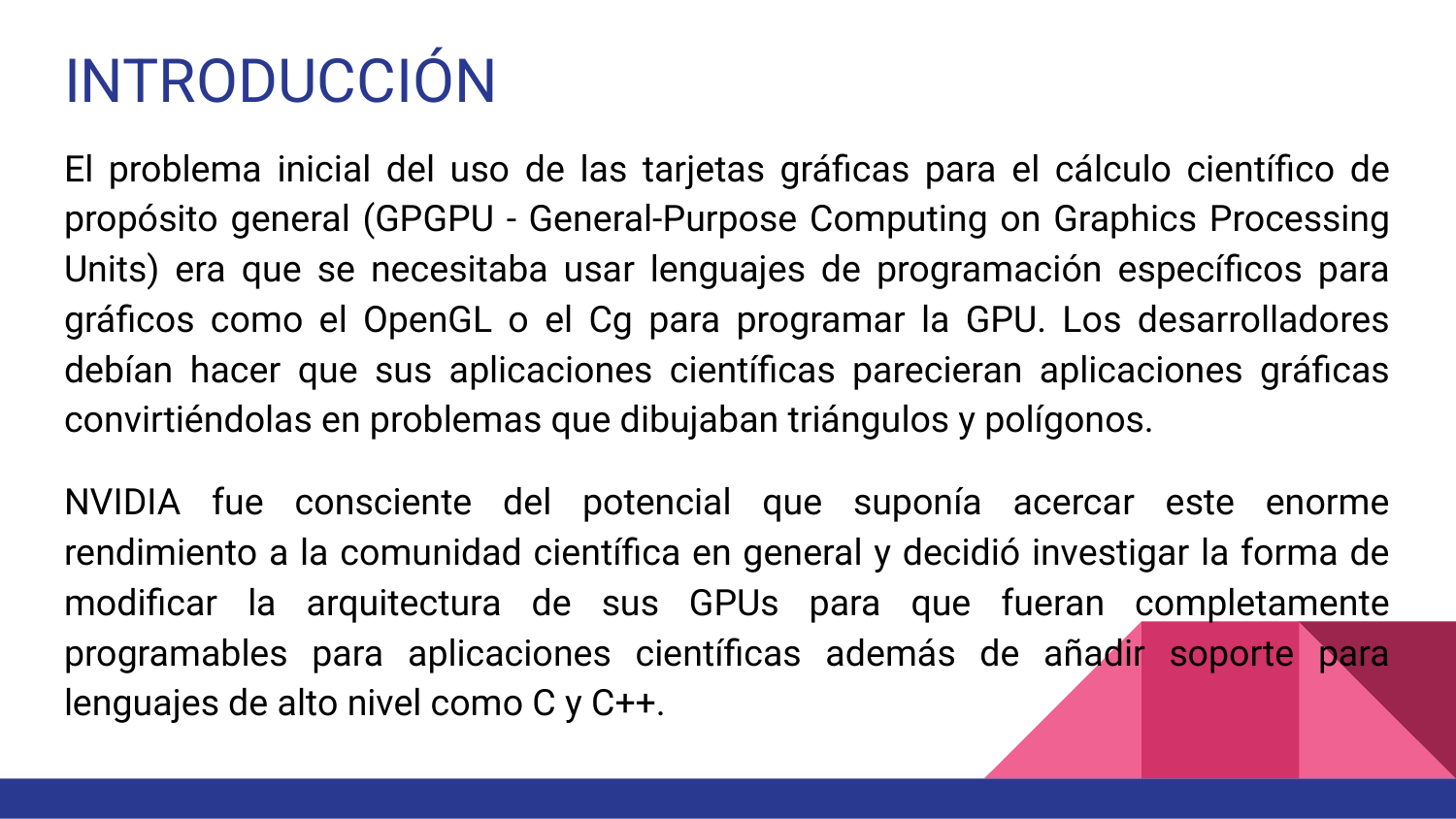

# INTRODUCCIÓN
El problema inicial del uso de las tarjetas gráficas para el cálculo científico de propósito general (GPGPU - General-Purpose Computing on Graphics Processing Units) era que se necesitaba usar lenguajes de programación específicos para gráficos como el OpenGL o el Cg para programar la GPU. Los desarrolladores debían hacer que sus aplicaciones científicas parecieran aplicaciones gráficas convirtiéndolas en problemas que dibujaban triángulos y polígonos.
NVIDIA fue consciente del potencial que suponía acercar este enorme rendimiento a la comunidad científica en general y decidió investigar la forma de modificar la arquitectura de sus GPUs para que fueran completamente programables para aplicaciones científicas además de añadir soporte para lenguajes de alto nivel como C y C++.